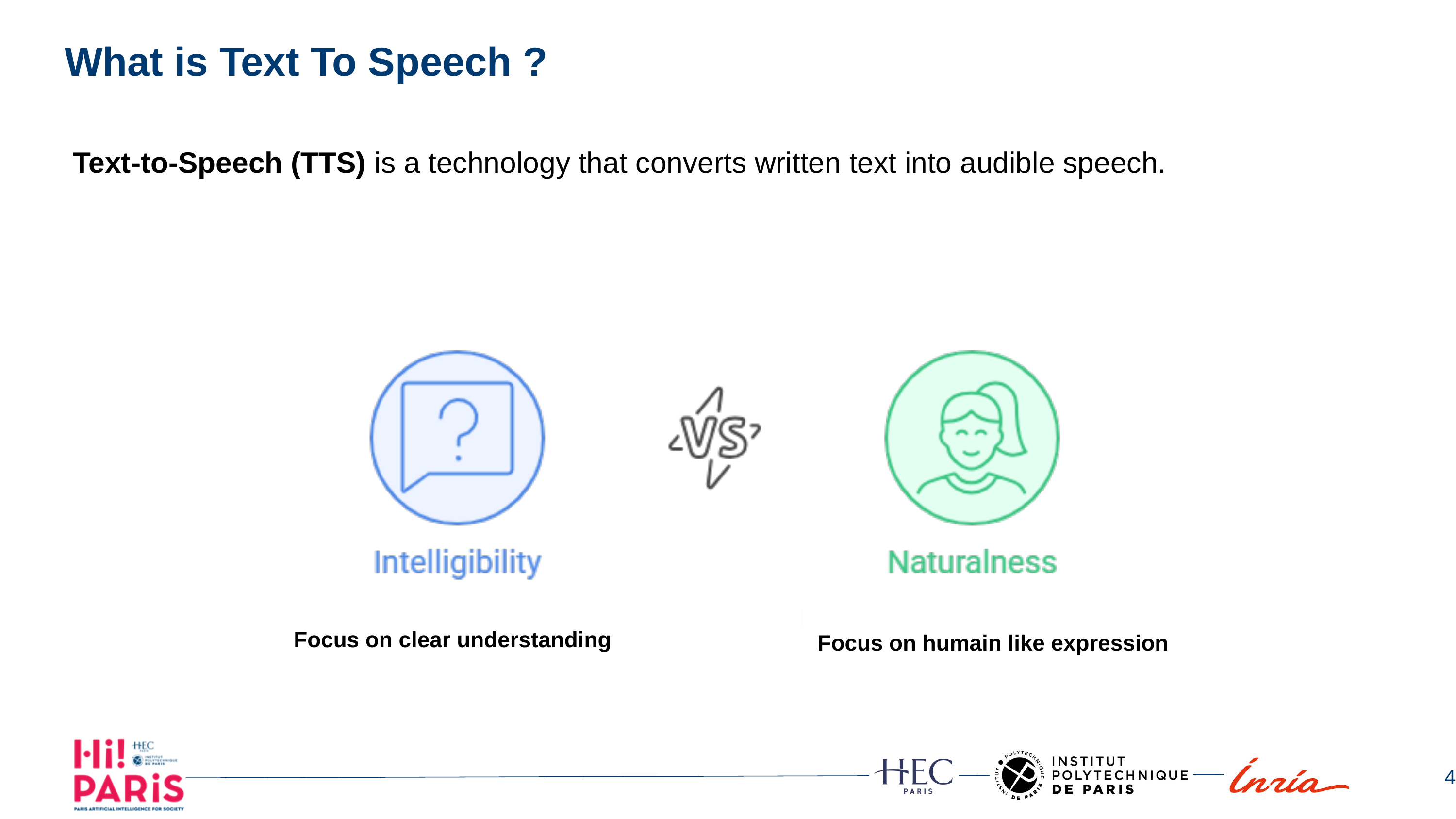

What is Text To Speech ?

Text-to-Speech (TTS) is a technology that converts written text into audible speech.

Focus on humain like expression

Focus on clear understanding

4